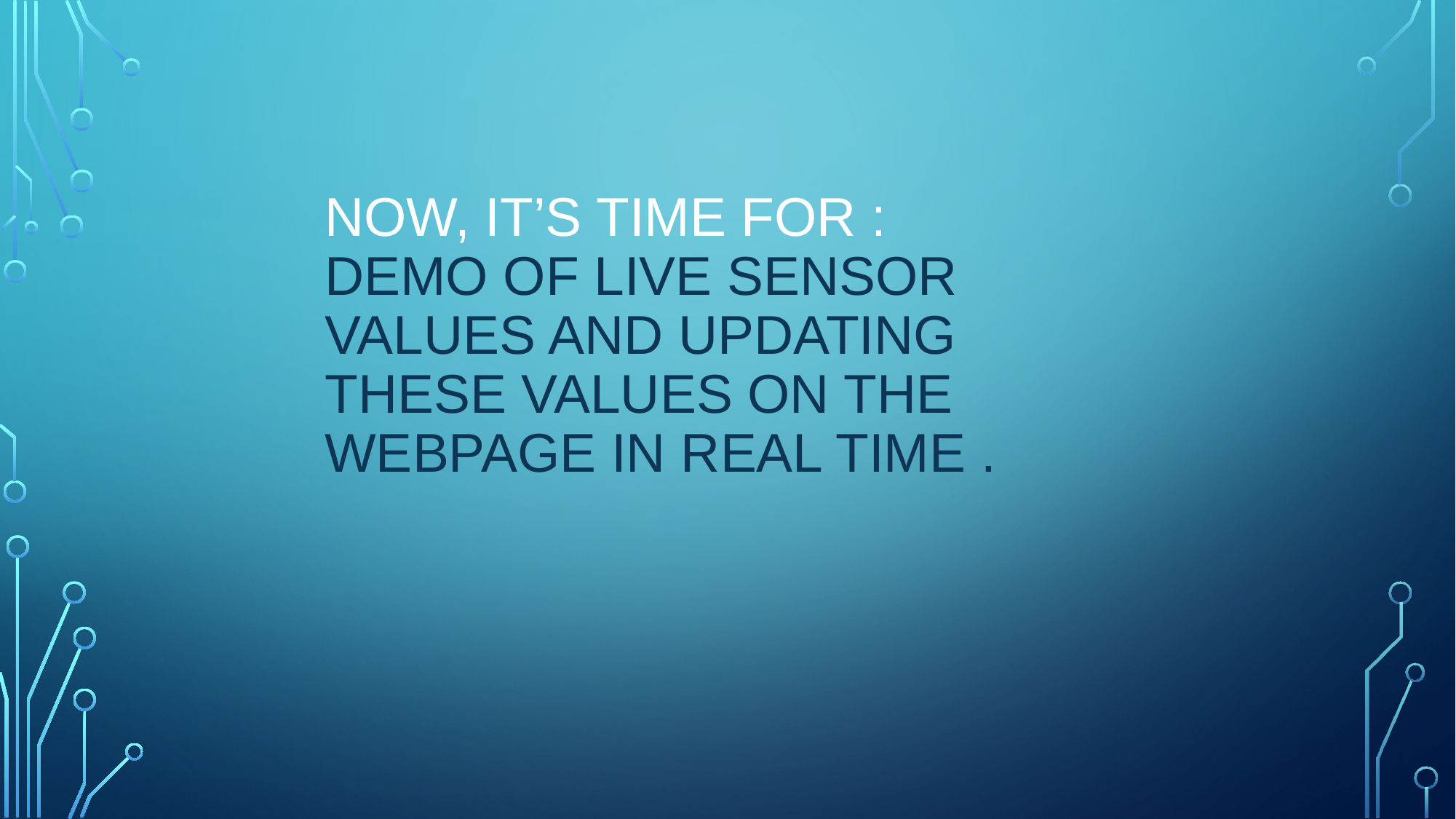

# Now, It’s time for : Demo of live sensor values and updating these values on the webpage in real time .